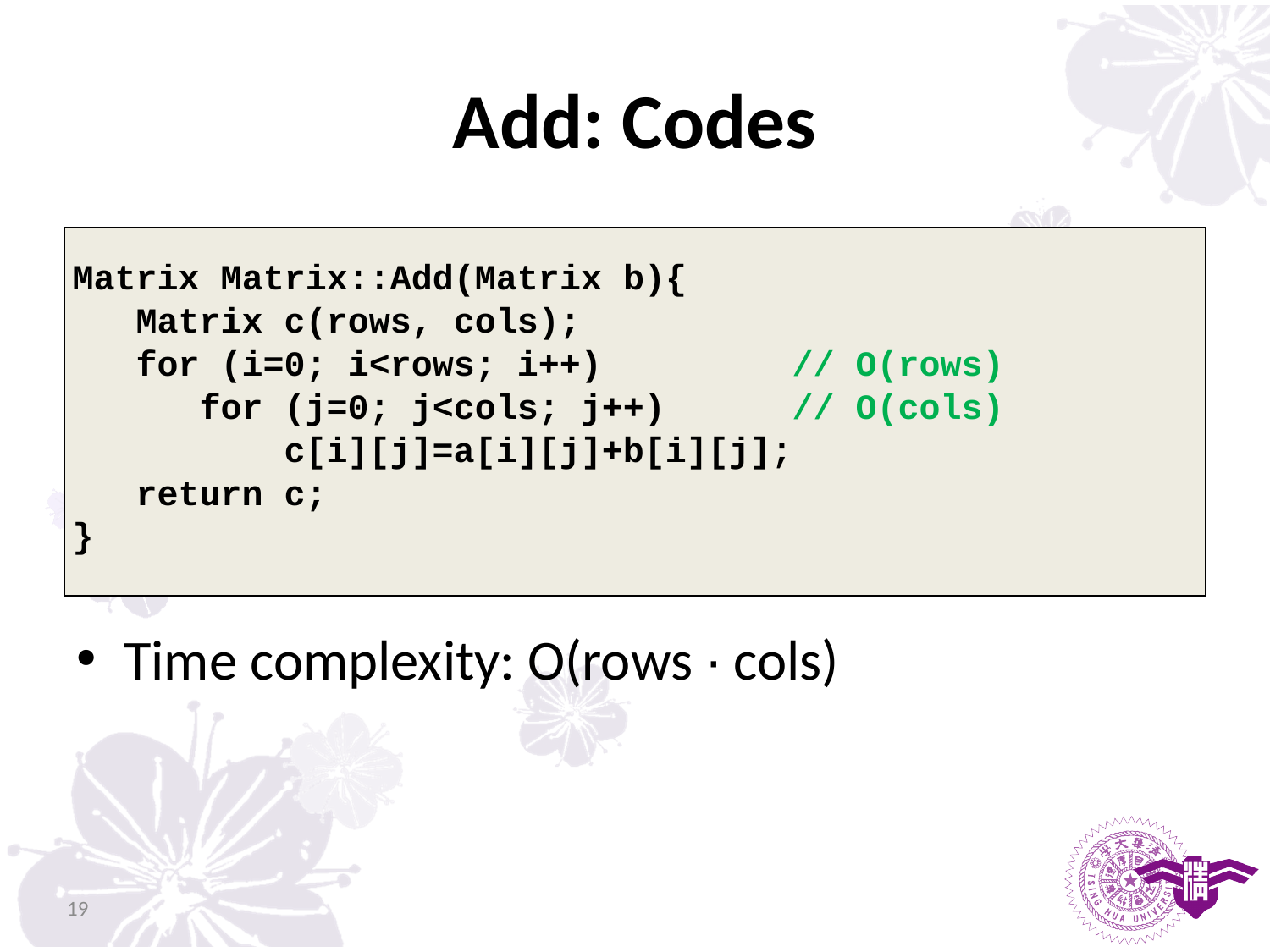

# Add: Codes

Time complexity: O(rows ∙ cols)

Matrix Matrix::Add(Matrix b){
   Matrix c(rows, cols);
   for (i=0; i<rows; i++)         // O(rows)
      for (j=0; j<cols; j++)      // O(cols)
          c[i][j]=a[i][j]+b[i][j];
   return c;
}
19